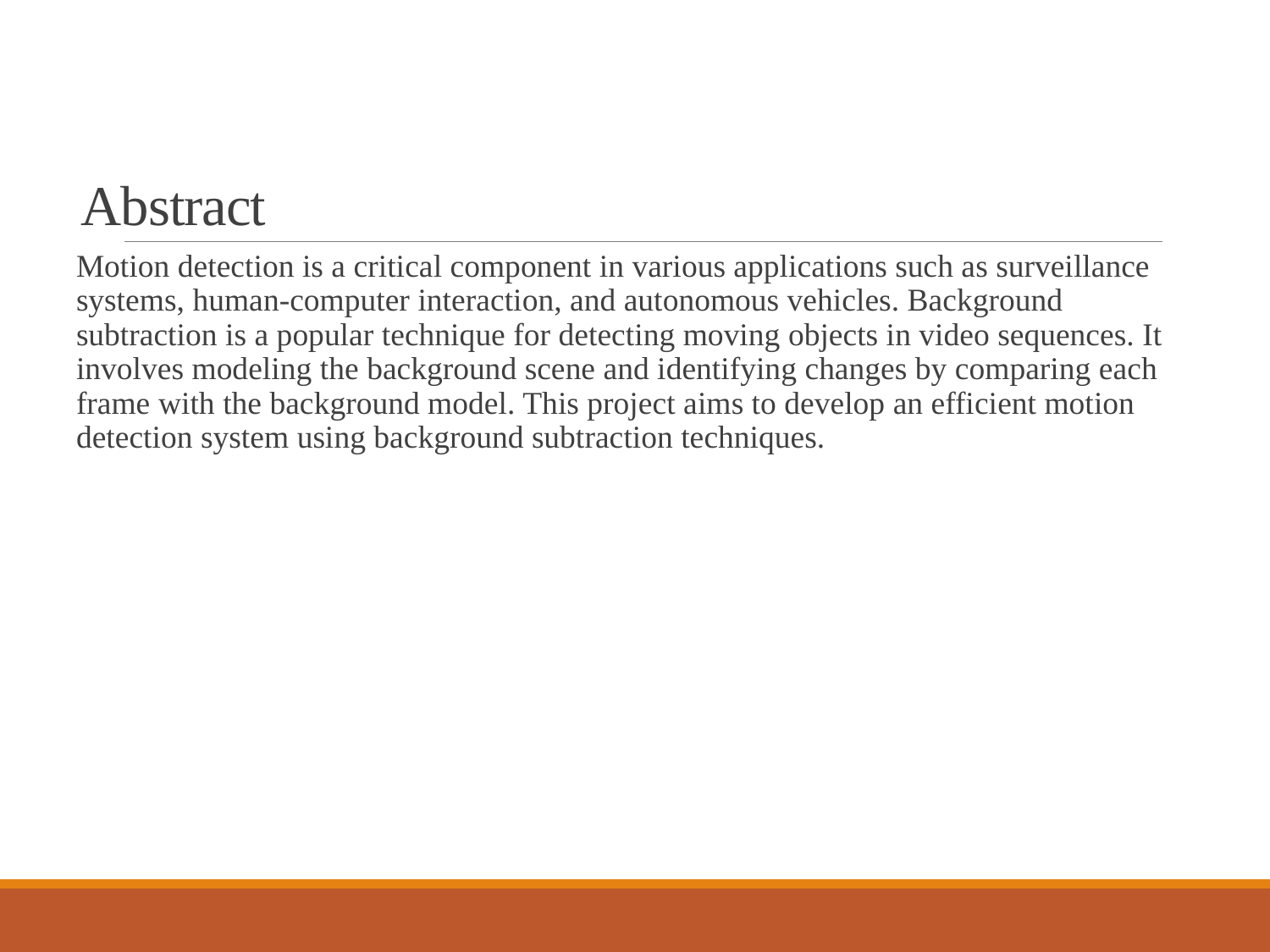

# Abstract
Motion detection is a critical component in various applications such as surveillance systems, human-computer interaction, and autonomous vehicles. Background subtraction is a popular technique for detecting moving objects in video sequences. It involves modeling the background scene and identifying changes by comparing each frame with the background model. This project aims to develop an efficient motion detection system using background subtraction techniques.